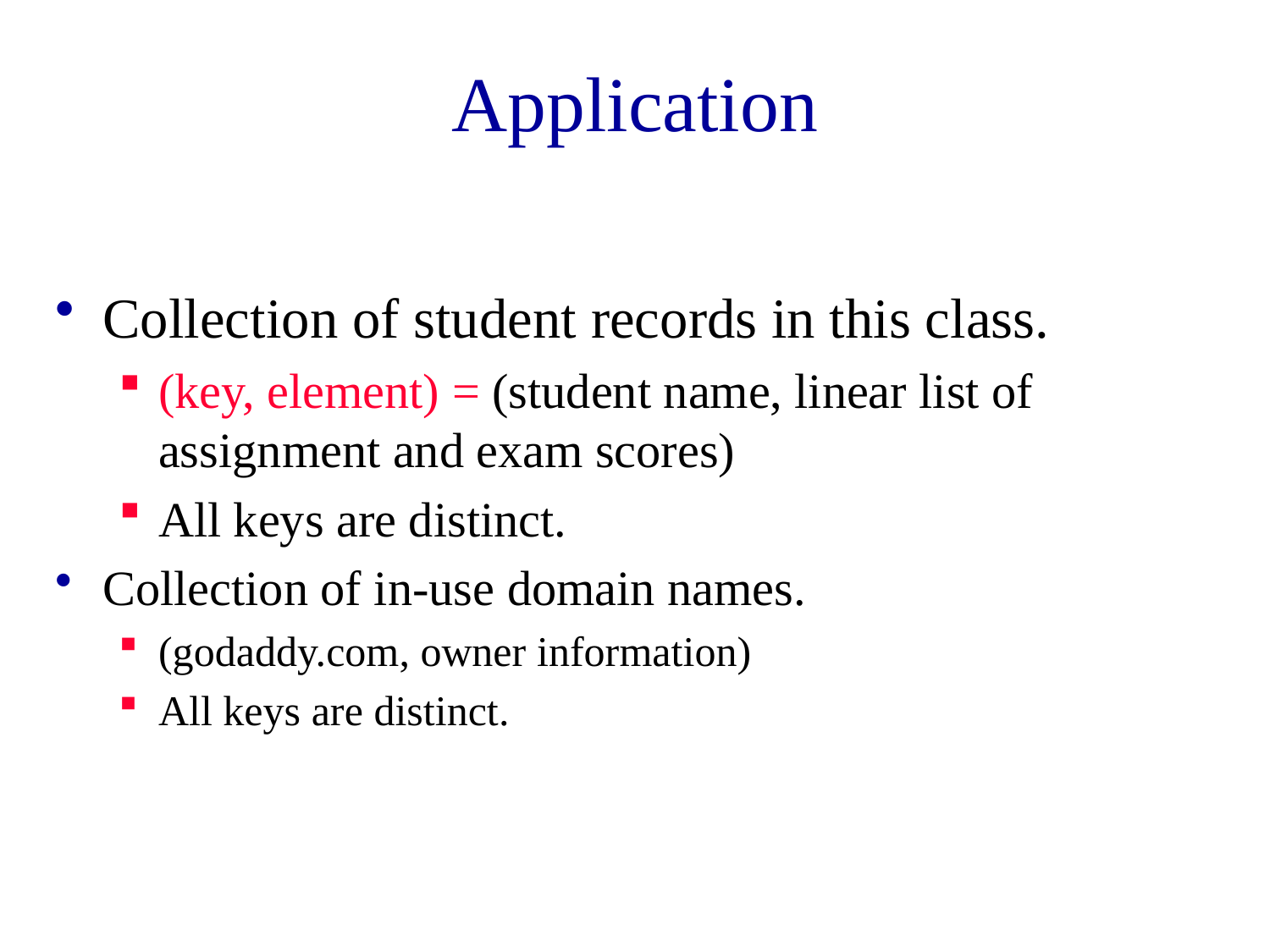

# Application
Collection of student records in this class.
(key, element) = (student name, linear list of assignment and exam scores)
All keys are distinct.
Collection of in-use domain names.
(godaddy.com, owner information)
All keys are distinct.